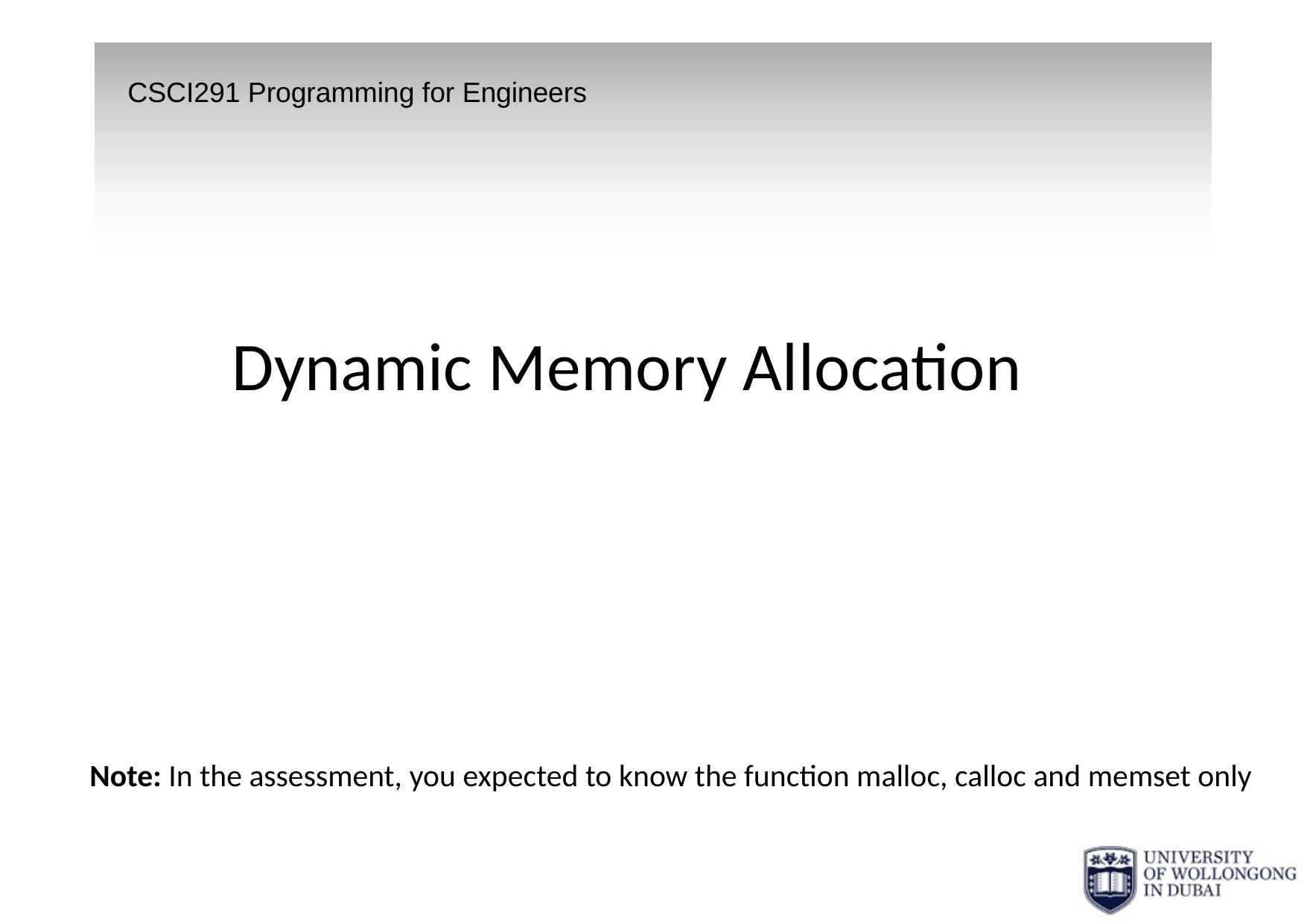

CSCI291 Programming for Engineers
Dynamic Memory Allocation
Note: In the assessment, you expected to know the function malloc, calloc and memset only